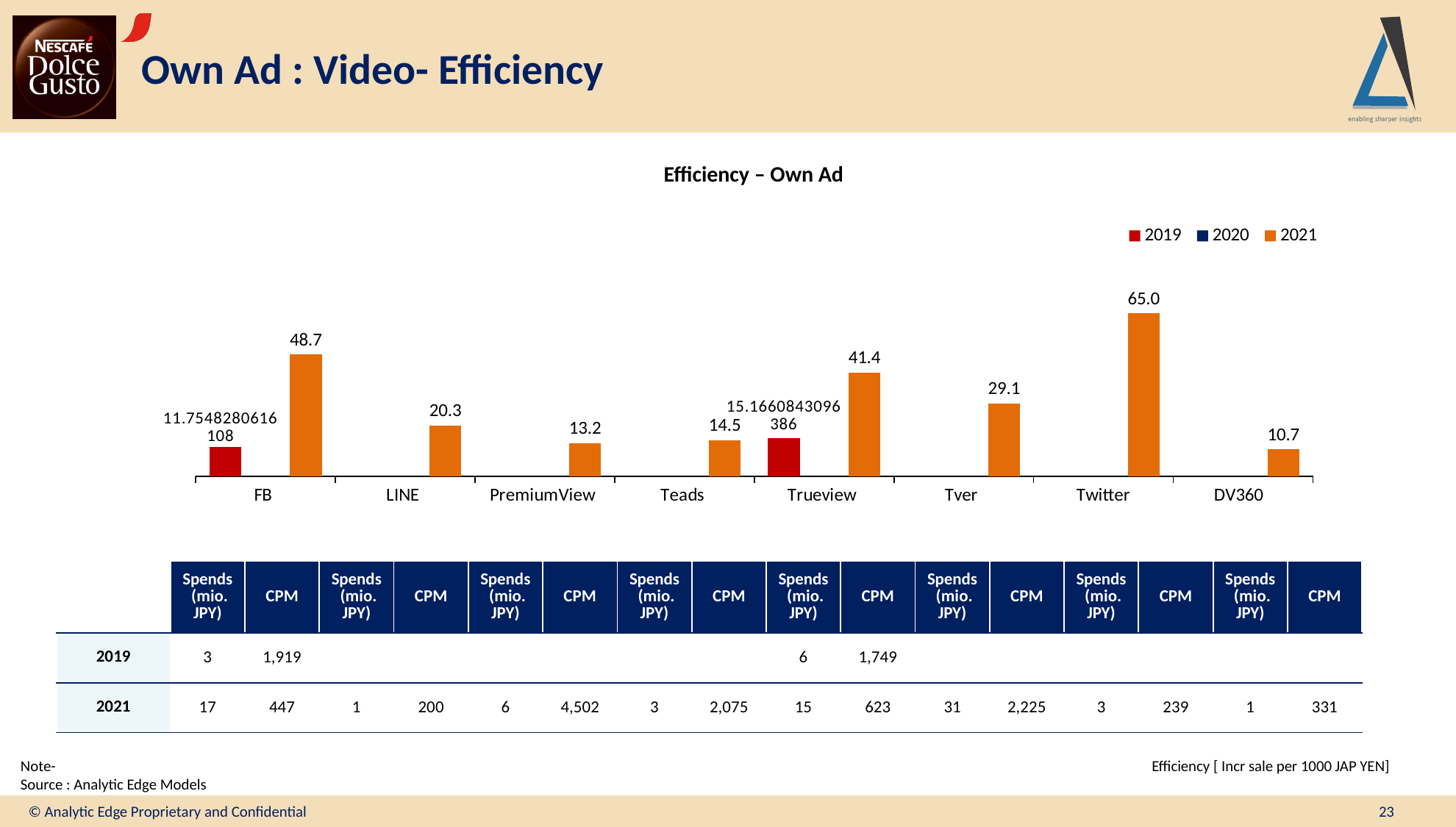

# Own Ad : Video- Efficiency
Efficiency – Own Ad

### Chart

| Category | 2019 | 2020 | 2021 |
|---|---|---|---|
| FB  | 11.754828061610818 | None | 48.65247453089506 |
| LINE  | None | None | 20.25017535729216 |
| PremiumView  | None | None | 13.220909131650158 |
| Teads  | None | None | 14.459408474121588 |
| Trueview  | 15.16608430963859 | None | 41.39702801559715 |
| Tver  | None | None | 29.067131058325167 |
| Twitter | None | None | 64.98723640626348 |
| DV360   | None | None | 10.749402489124373 |
|  | Spends (mio. JPY) | CPM | Spends (mio. JPY) | CPM | Spends (mio. JPY) | CPM | Spends (mio. JPY) | CPM | Spends (mio. JPY) | CPM | Spends (mio. JPY) | CPM | Spends (mio. JPY) | CPM | Spends (mio. JPY) | CPM |
| --- | --- | --- | --- | --- | --- | --- | --- | --- | --- | --- | --- | --- | --- | --- | --- | --- |
| 2019 | 3 | 1,919 |  |  |  |  |  |  | 6 | 1,749 |  |  |  |  |  |  |
| 2021 | 17 | 447 | 1 | 200 | 6 | 4,502 | 3 | 2,075 | 15 | 623 | 31 | 2,225 | 3 | 239 | 1 | 331 |
Note-
Source : Analytic Edge Models
Efficiency [ Incr sale per 1000 JAP YEN]
© Analytic Edge Proprietary and Confidential
23